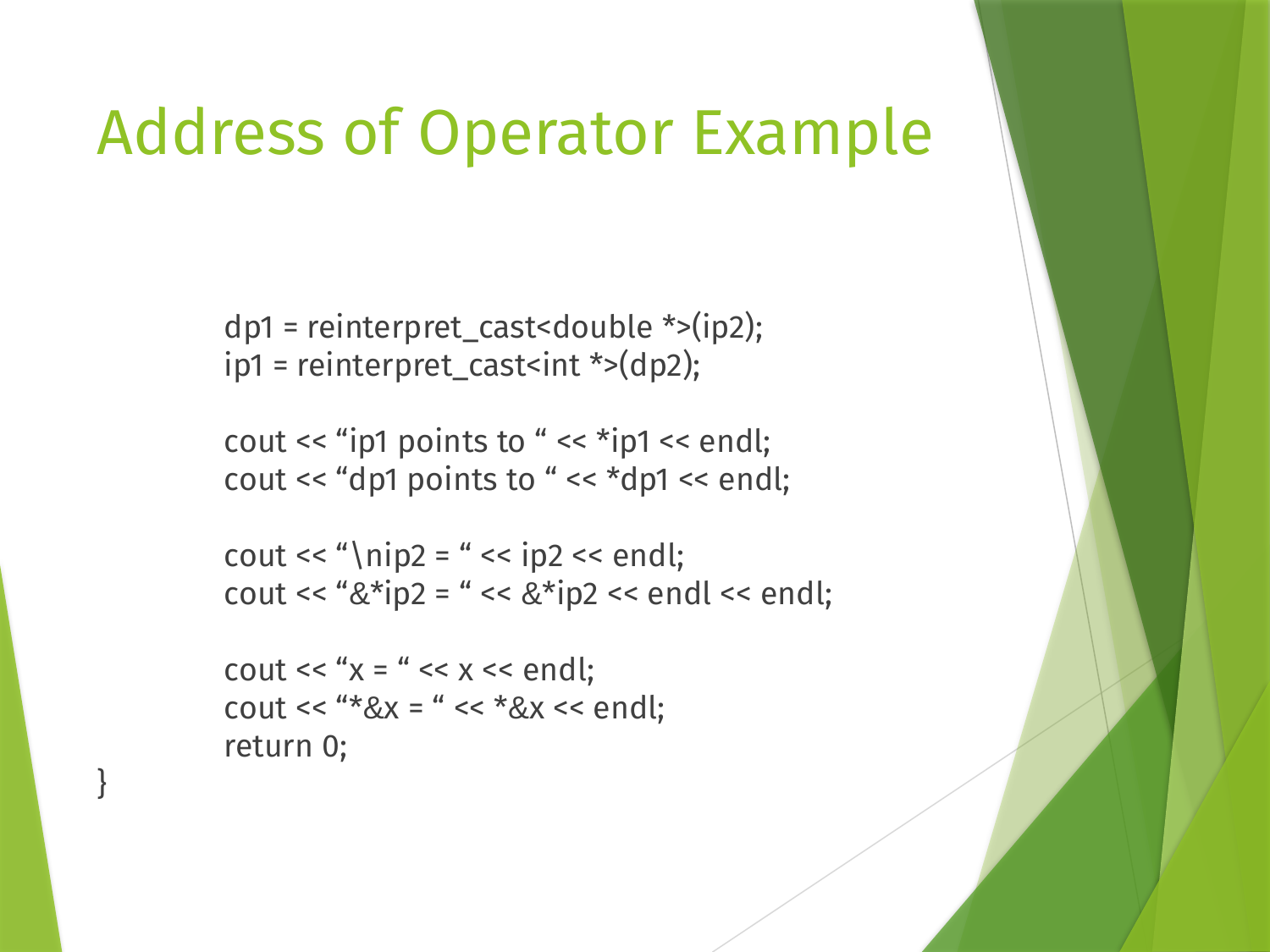

# Address of Operator Example
	dp1 = reinterpret_cast<double *>(ip2);
	ip1 = reinterpret_cast<int *>(dp2);

	cout << “ip1 points to “ << *ip1 << endl;
	cout << “dp1 points to “ << *dp1 << endl;

	cout << “\nip2 = “ << ip2 << endl;
	cout << “&*ip2 = “ << &*ip2 << endl << endl;

	cout << “x = “ << x << endl;
	cout << “*&x = “ << *&x << endl;
	return 0;
}